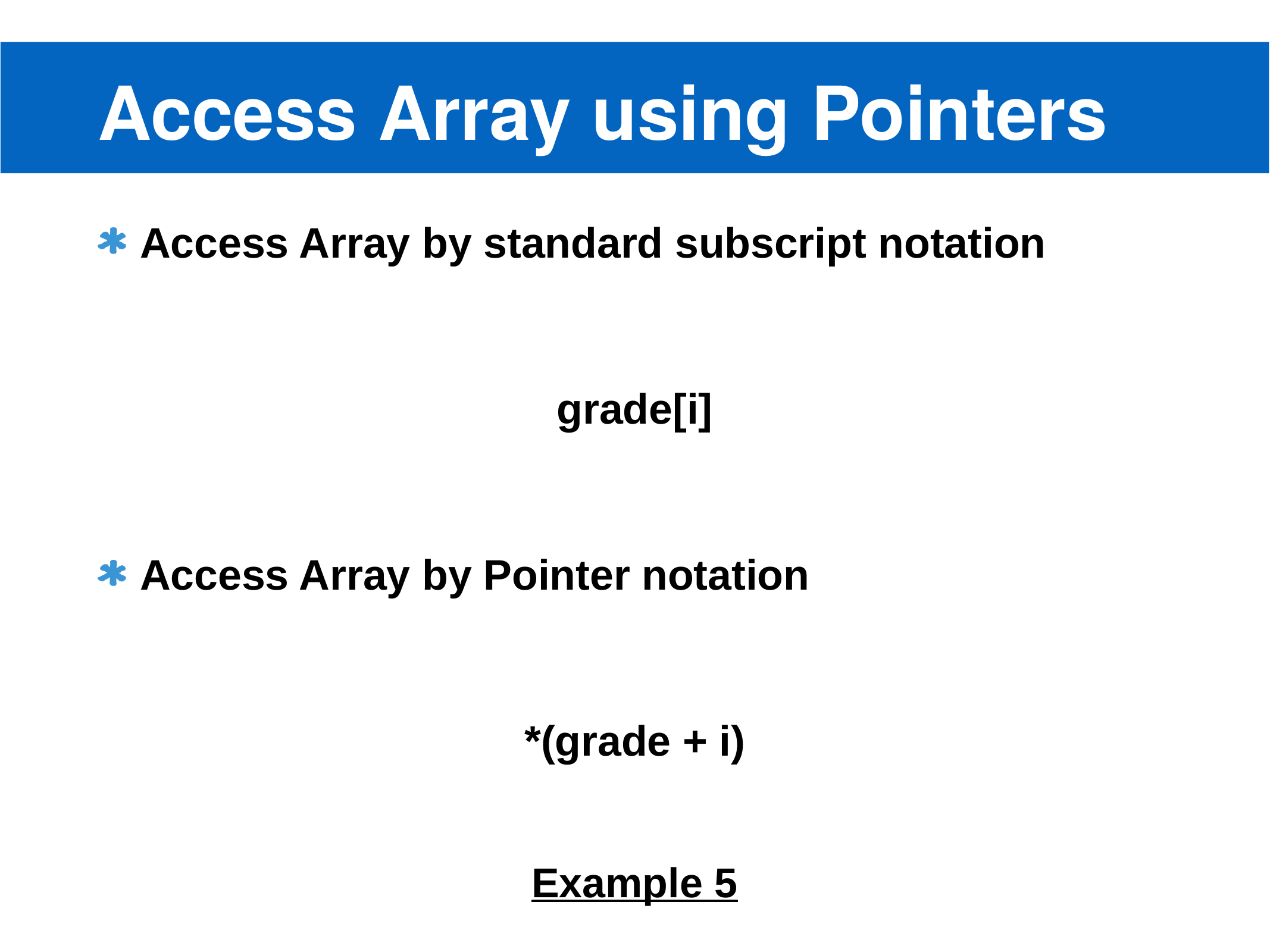

# Access Array using Pointers

Access Array by standard subscript notation

grade[i]

Access Array by Pointer notation

*(grade + i)

Example 5